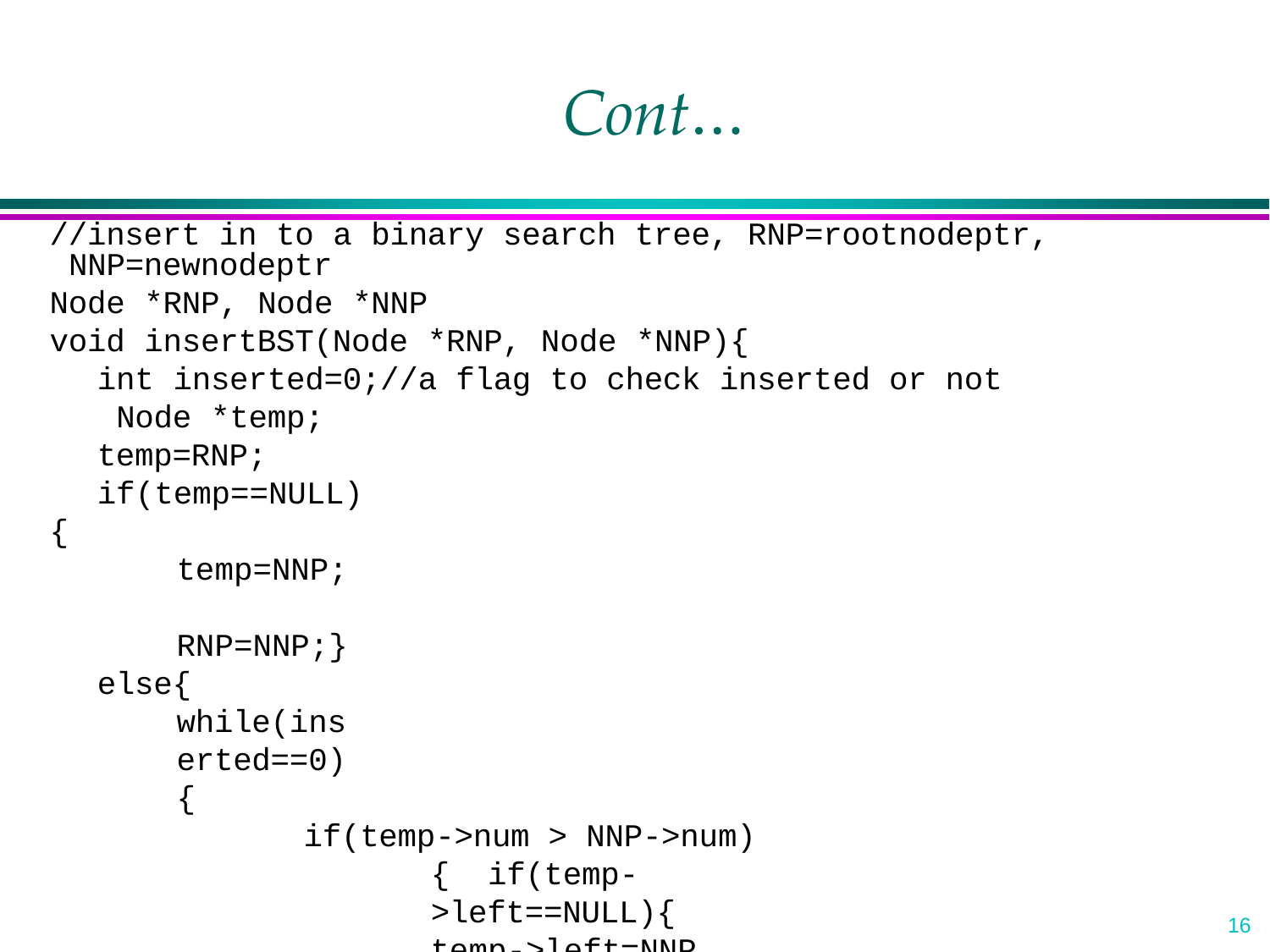

# Cont…
//insert in to a binary search tree, RNP=rootnodeptr,  NNP=newnodeptr
Node *RNP, Node *NNP
void insertBST(Node *RNP, Node *NNP){
int inserted=0;//a flag to check inserted or not  Node *temp;
temp=RNP;  if(temp==NULL)
{
temp=NNP;  RNP=NNP;}
else{
while(inserted==0){
if(temp->num > NNP->num){  if(temp->left==NULL){
temp->left=NNP  inserted=1;}
else
temp=temp->left;}
16